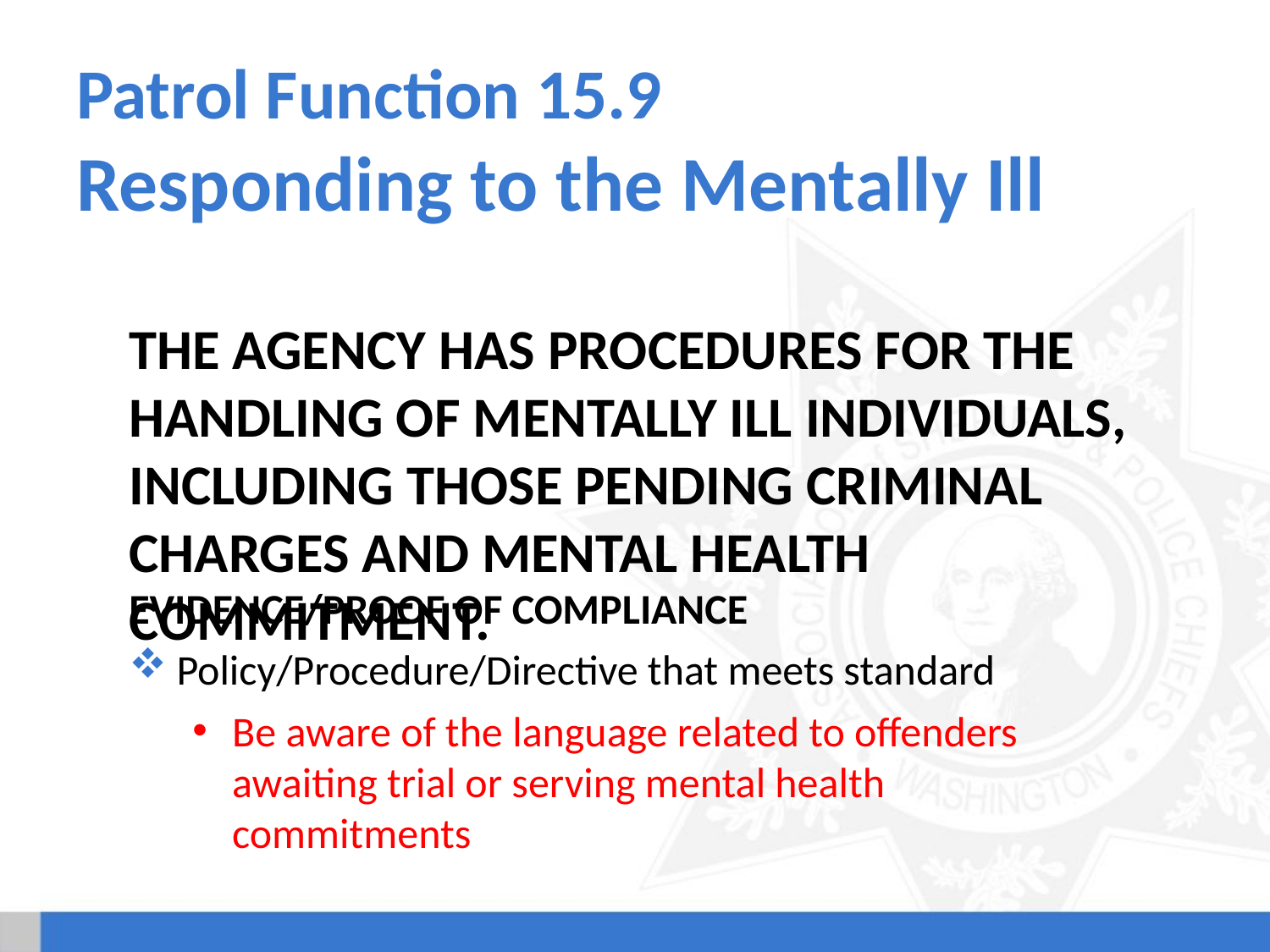

# Patrol Function 15.9 Responding to the Mentally Ill
The agency has procedures for the handling of mentally ill individuals, including those pending criminal charges and mental health commitment.
Evidence/Proof of Compliance
Policy/Procedure/Directive that meets standard
Be aware of the language related to offenders awaiting trial or serving mental health commitments